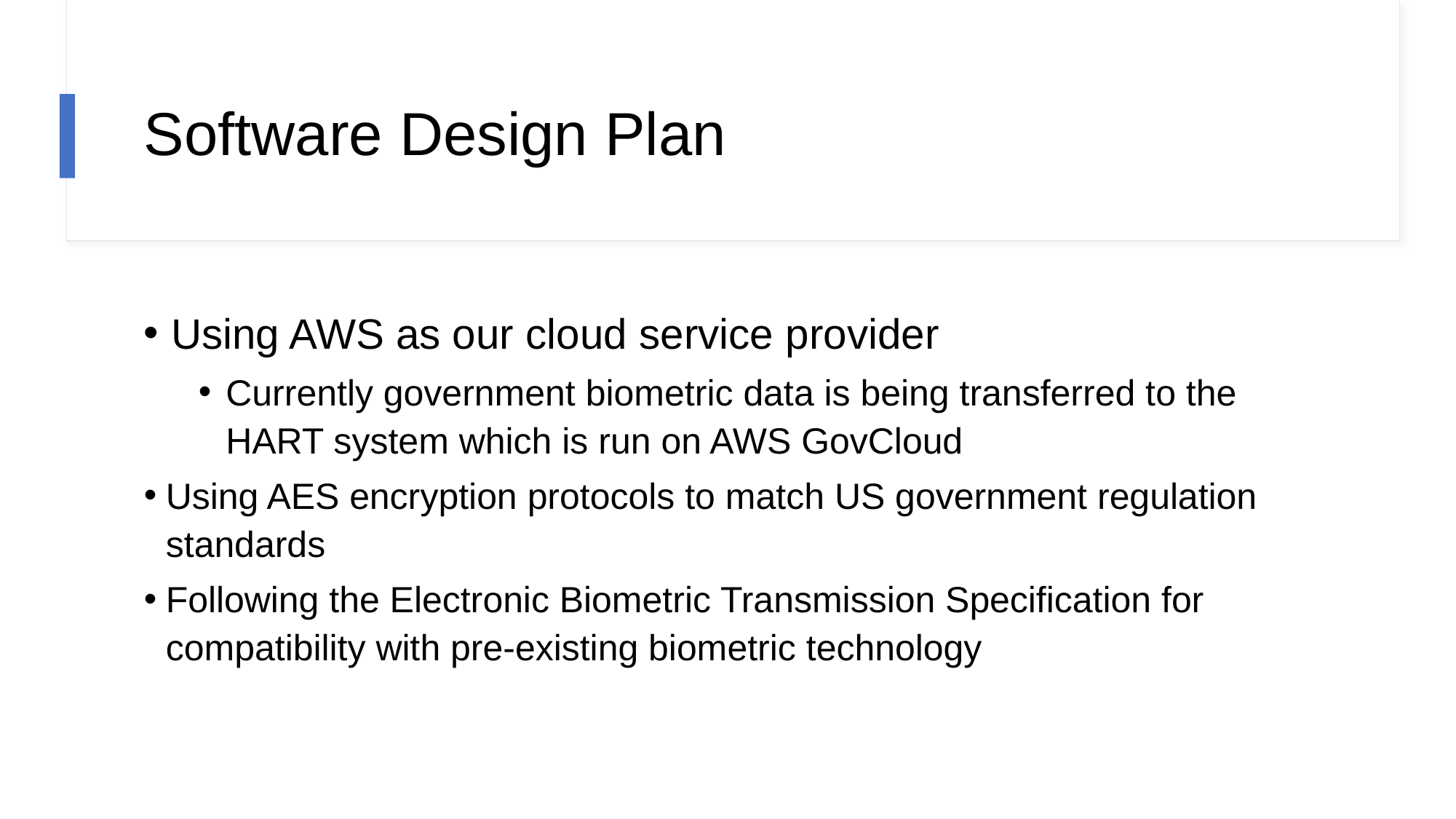

# Software Design Plan
Using AWS as our cloud service provider
Currently government biometric data is being transferred to the HART system which is run on AWS GovCloud
Using AES encryption protocols to match US government regulation standards
Following the Electronic Biometric Transmission Specification for compatibility with pre-existing biometric technology